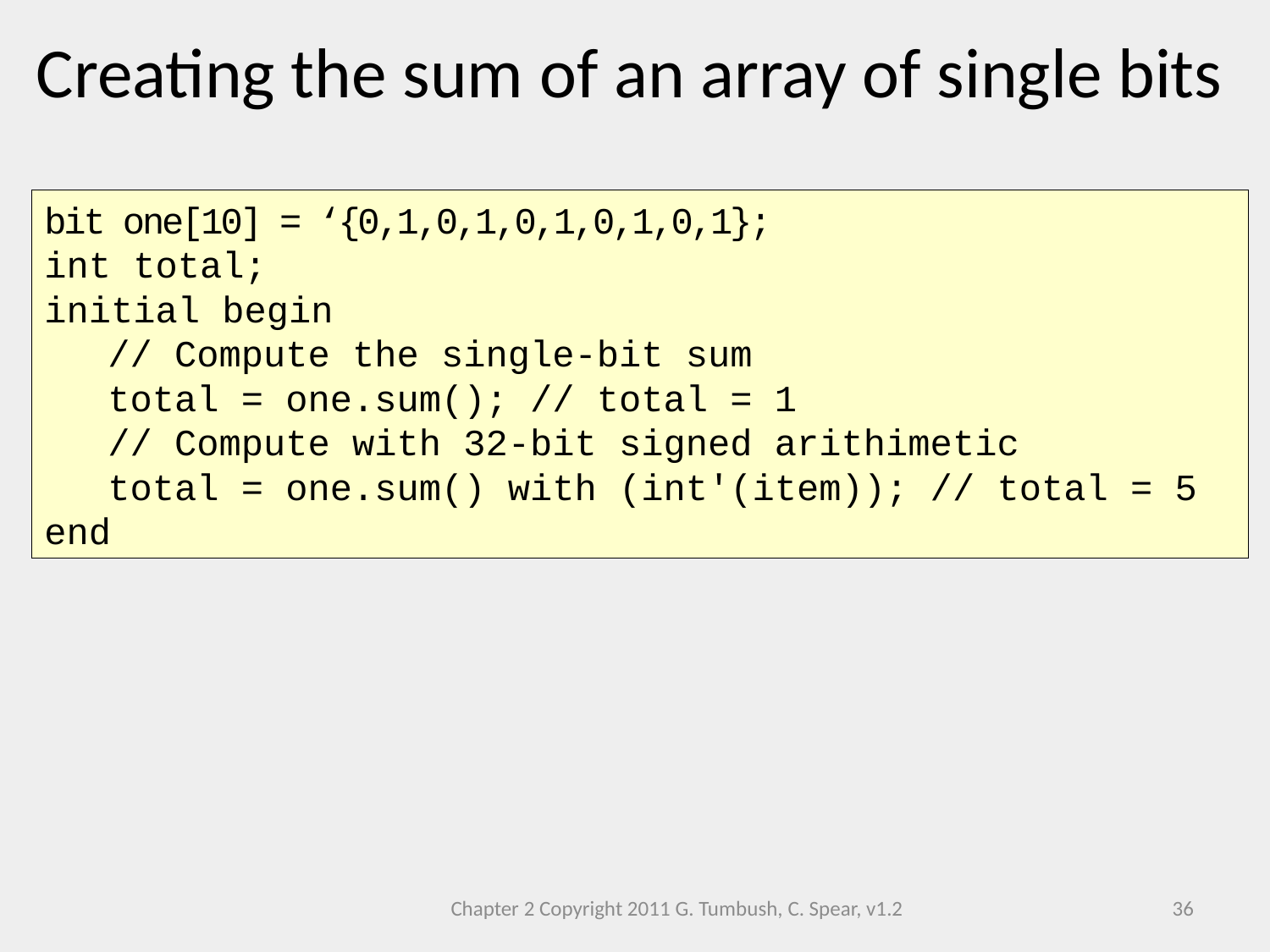

Creating the sum of an array of single bits
bit one[10] = ‘{0,1,0,1,0,1,0,1,0,1};
int total;
initial begin
// Compute the single-bit sum
total = one.sum(); // total = 1
// Compute with 32-bit signed arithimetic
total = one.sum() with (int'(item)); // total = 5
end
Chapter 2 Copyright 2011 G. Tumbush, C. Spear, v1.2
36